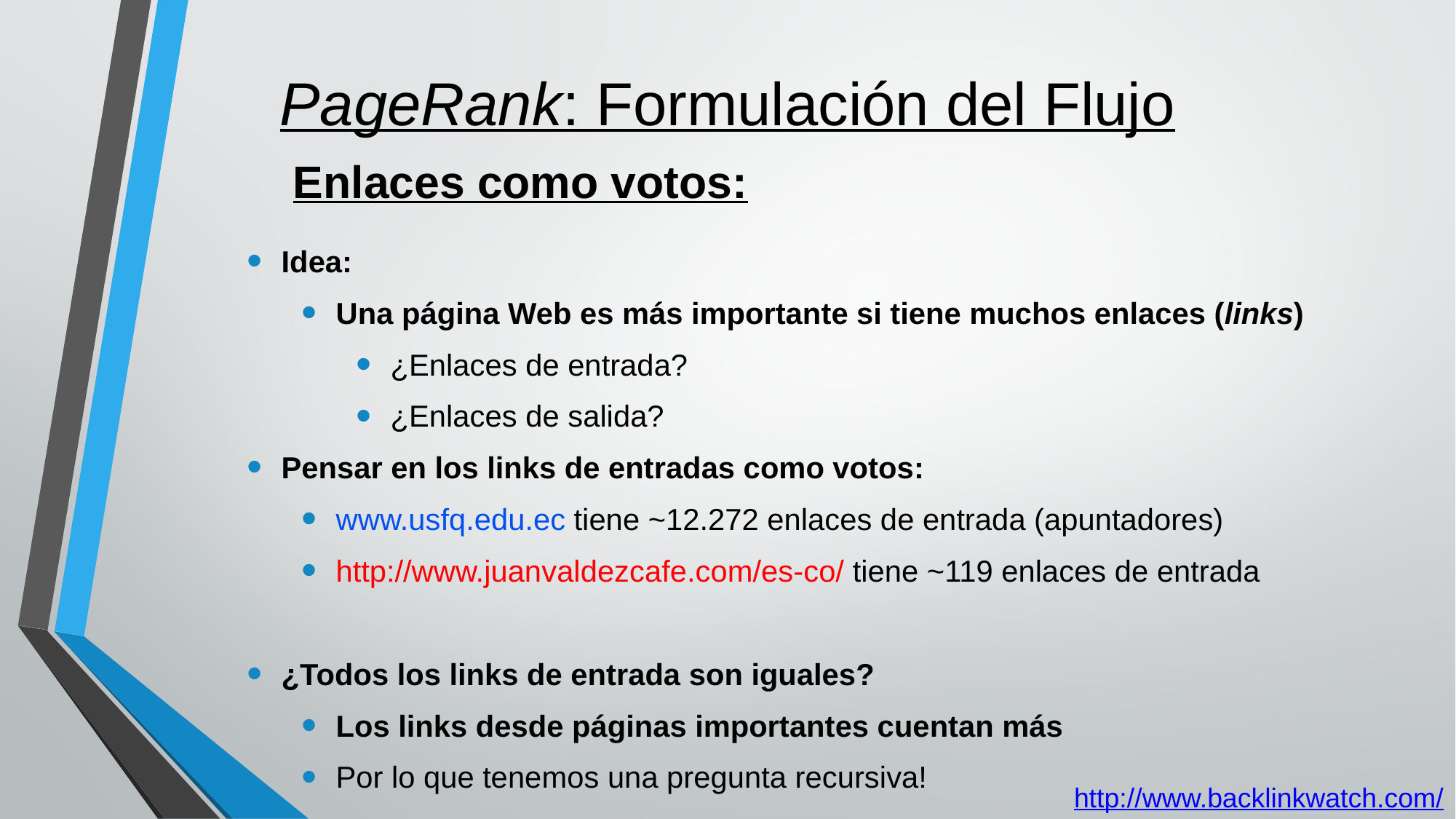

PageRank: Formulación del Flujo
Enlaces como votos:

Idea:
Una página Web es más importante si tiene muchos enlaces (links)
¿Enlaces de entrada?
¿Enlaces de salida?
Pensar en los links de entradas como votos:
www.usfq.edu.ec tiene ~12.272 enlaces de entrada (apuntadores)
http://www.juanvaldezcafe.com/es-co/ tiene ~119 enlaces de entrada

¿Todos los links de entrada son iguales?
Los links desde páginas importantes cuentan más
Por lo que tenemos una pregunta recursiva!
http://www.backlinkwatch.com/